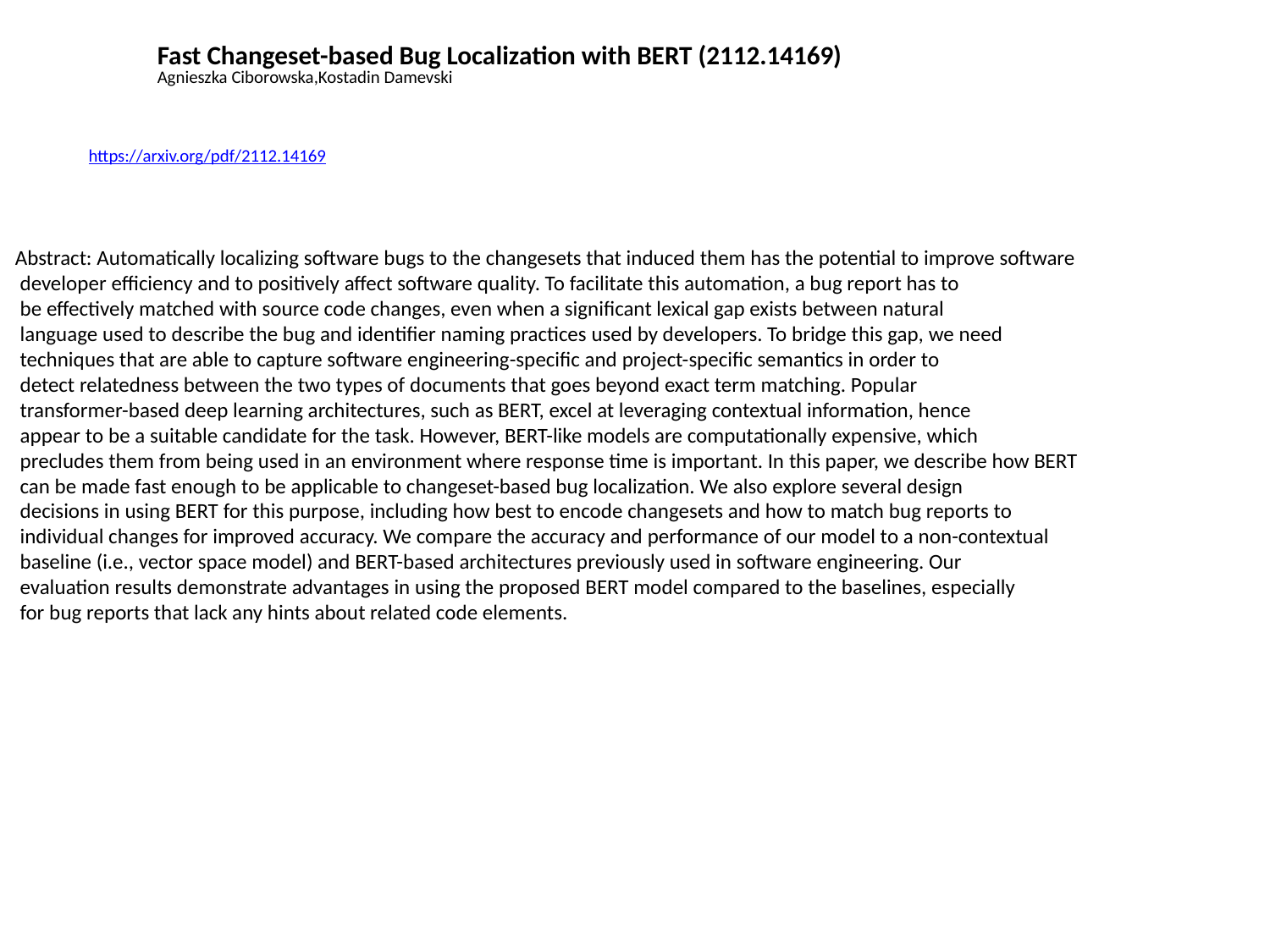

Fast Changeset-based Bug Localization with BERT (2112.14169)
Agnieszka Ciborowska,Kostadin Damevski

https://arxiv.org/pdf/2112.14169

Abstract: Automatically localizing software bugs to the changesets that induced them has the potential to improve software
 developer efficiency and to positively affect software quality. To facilitate this automation, a bug report has to
 be effectively matched with source code changes, even when a significant lexical gap exists between natural
 language used to describe the bug and identifier naming practices used by developers. To bridge this gap, we need
 techniques that are able to capture software engineering-specific and project-specific semantics in order to
 detect relatedness between the two types of documents that goes beyond exact term matching. Popular
 transformer-based deep learning architectures, such as BERT, excel at leveraging contextual information, hence
 appear to be a suitable candidate for the task. However, BERT-like models are computationally expensive, which
 precludes them from being used in an environment where response time is important. In this paper, we describe how BERT
 can be made fast enough to be applicable to changeset-based bug localization. We also explore several design
 decisions in using BERT for this purpose, including how best to encode changesets and how to match bug reports to
 individual changes for improved accuracy. We compare the accuracy and performance of our model to a non-contextual
 baseline (i.e., vector space model) and BERT-based architectures previously used in software engineering. Our
 evaluation results demonstrate advantages in using the proposed BERT model compared to the baselines, especially
 for bug reports that lack any hints about related code elements.